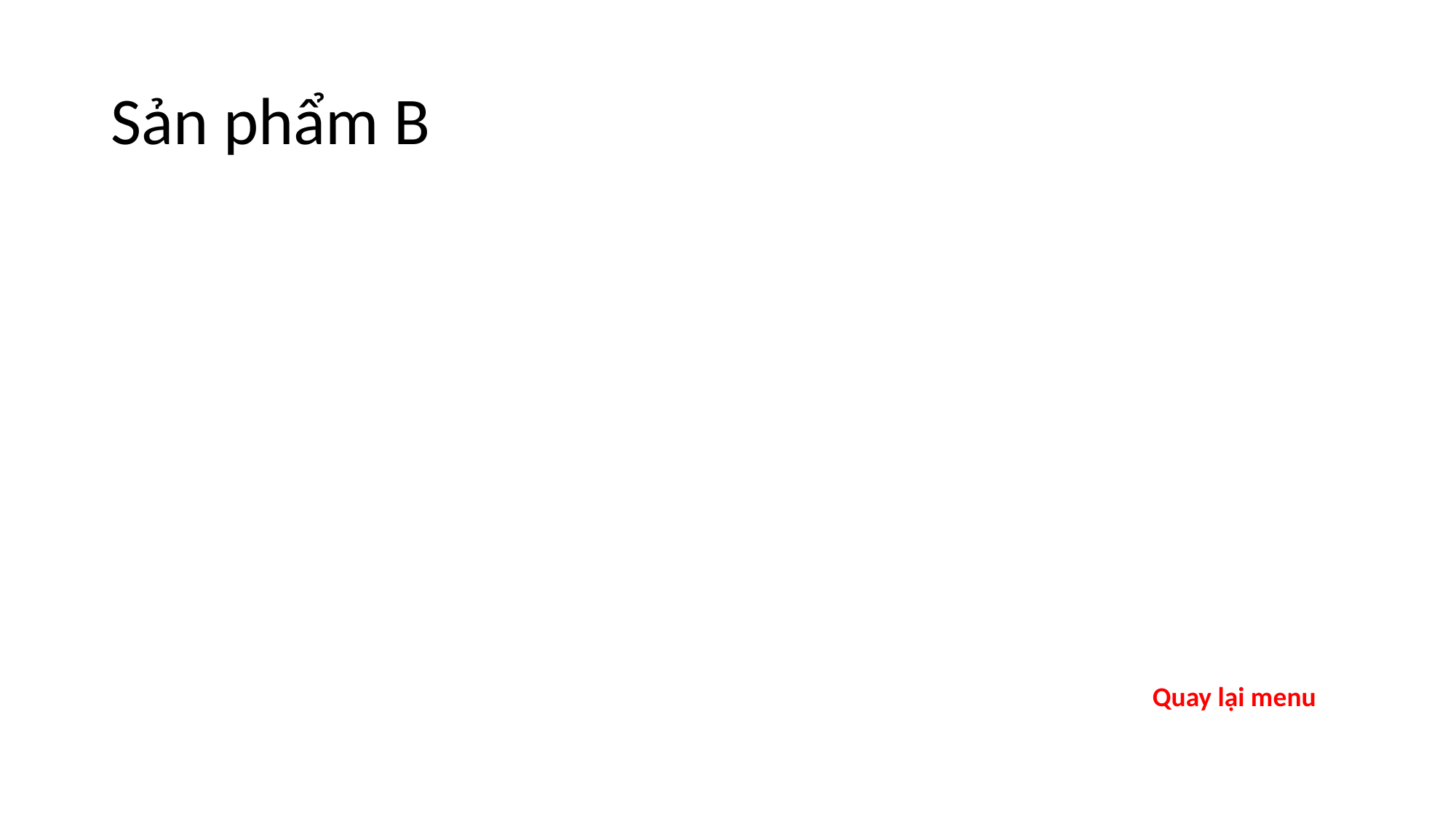

# Sản phẩm B
Quay lại menu